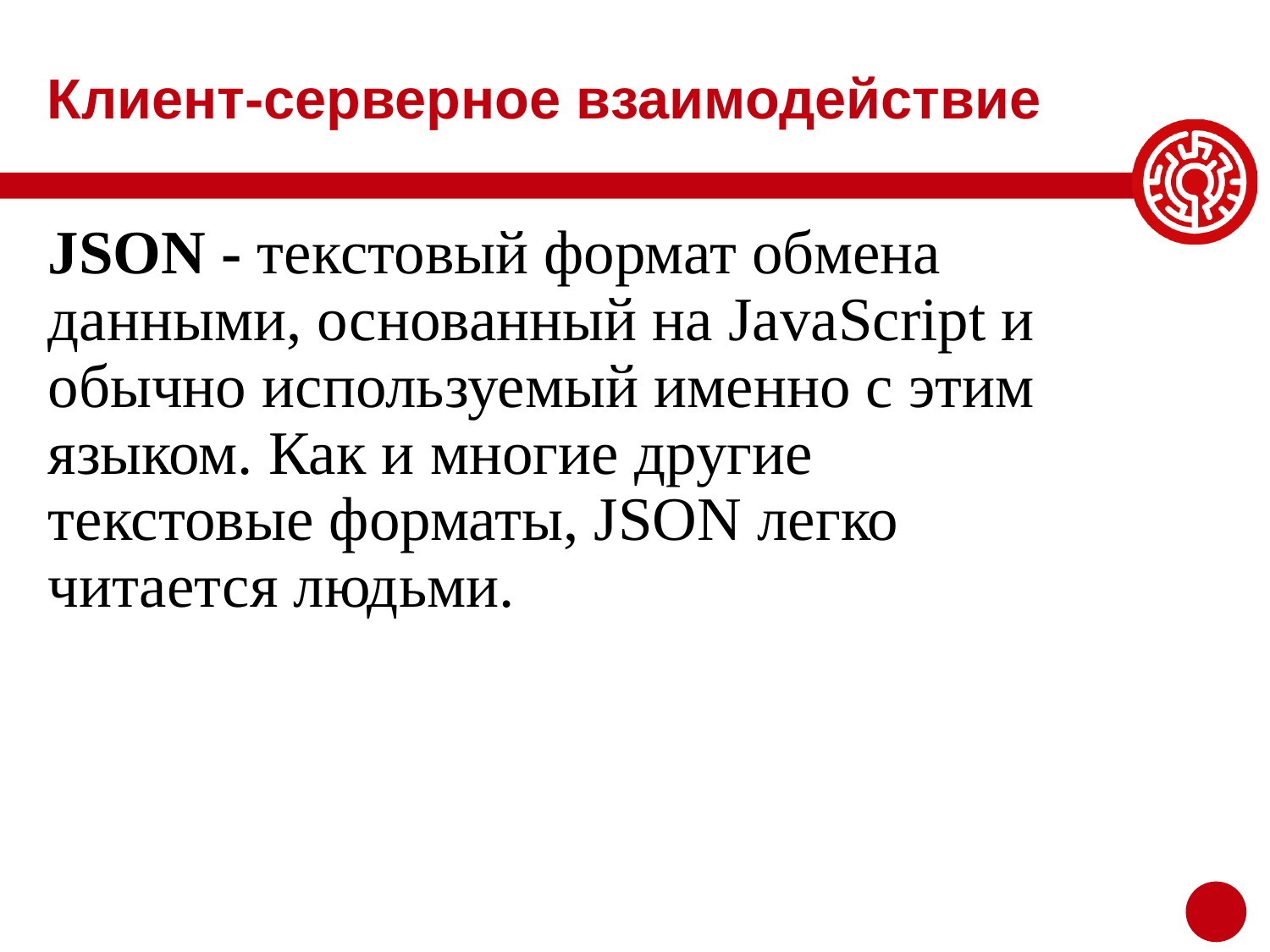

# Клиент-серверное взаимодействие
JSON - текстовый формат обмена данными, основанный на JavaScript и обычно используемый именно с этим языком. Как и многие другие текстовые форматы, JSON легко читается людьми.
12